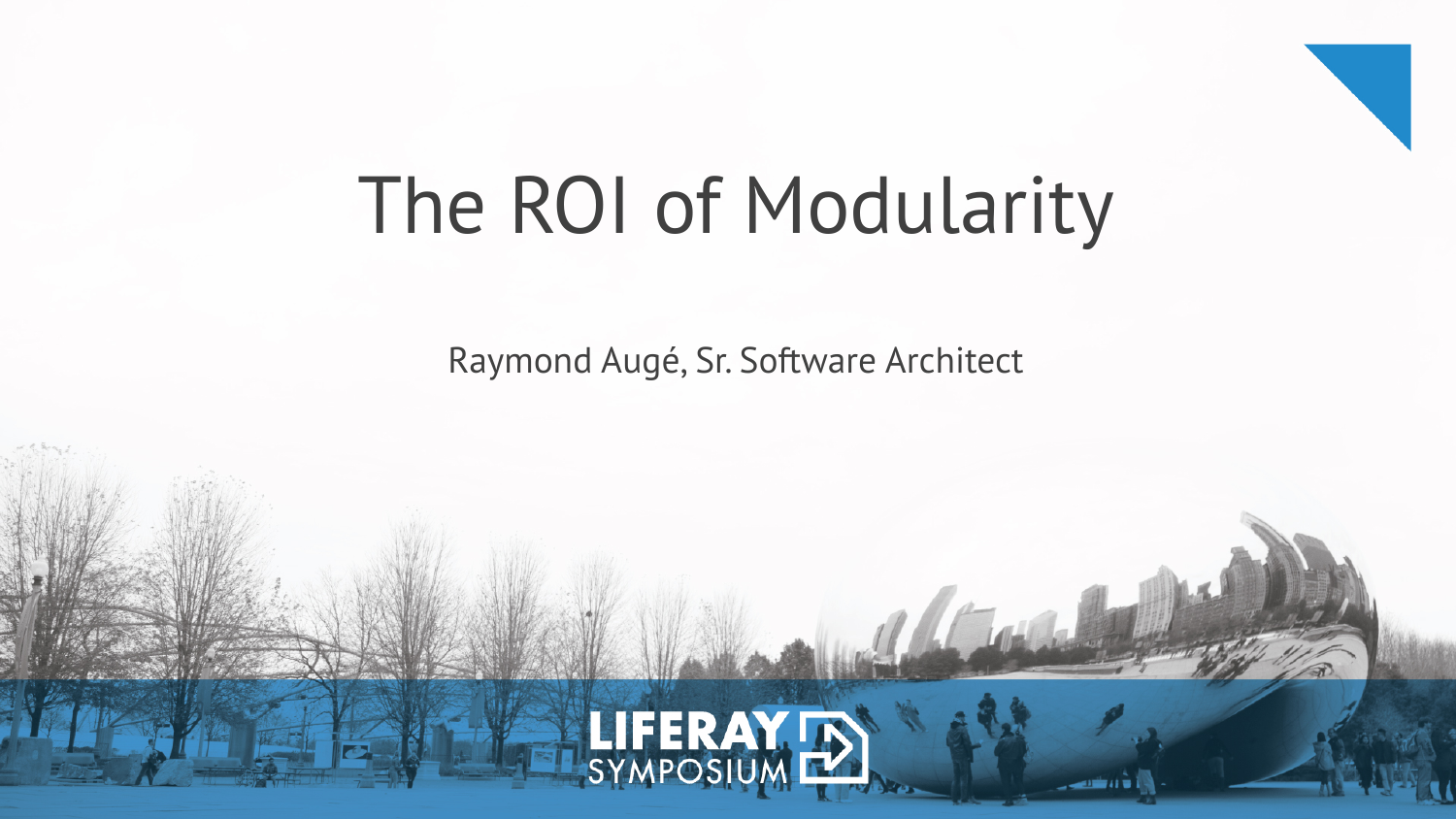

The ROI of Modularity

Raymond Augé, Sr. Software Architect